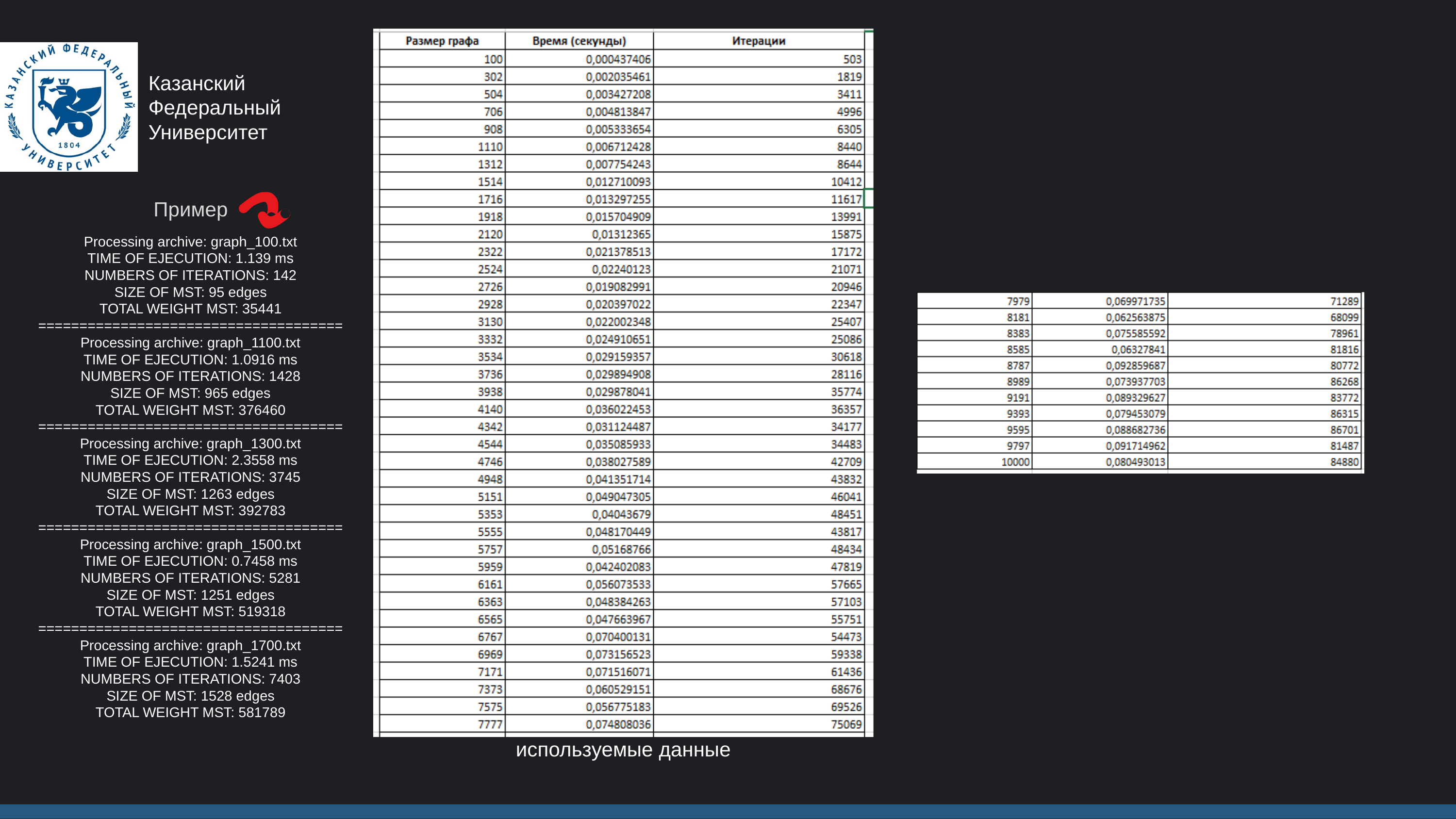

Казанский Федеральный Университет

Пример

Processing archive: graph_100.txt
TIME OF EJECUTION: 1.139 ms
NUMBERS OF ITERATIONS: 142
SIZE OF MST: 95 edges
TOTAL WEIGHT MST: 35441
=====================================
Processing archive: graph_1100.txt
TIME OF EJECUTION: 1.0916 ms
NUMBERS OF ITERATIONS: 1428
SIZE OF MST: 965 edges
TOTAL WEIGHT MST: 376460
=====================================
Processing archive: graph_1300.txt
TIME OF EJECUTION: 2.3558 ms
NUMBERS OF ITERATIONS: 3745
SIZE OF MST: 1263 edges
TOTAL WEIGHT MST: 392783
=====================================
Processing archive: graph_1500.txt
TIME OF EJECUTION: 0.7458 ms
NUMBERS OF ITERATIONS: 5281
SIZE OF MST: 1251 edges
TOTAL WEIGHT MST: 519318
=====================================
Processing archive: graph_1700.txt
TIME OF EJECUTION: 1.5241 ms
NUMBERS OF ITERATIONS: 7403
SIZE OF MST: 1528 edges
TOTAL WEIGHT MST: 581789

используемые данные